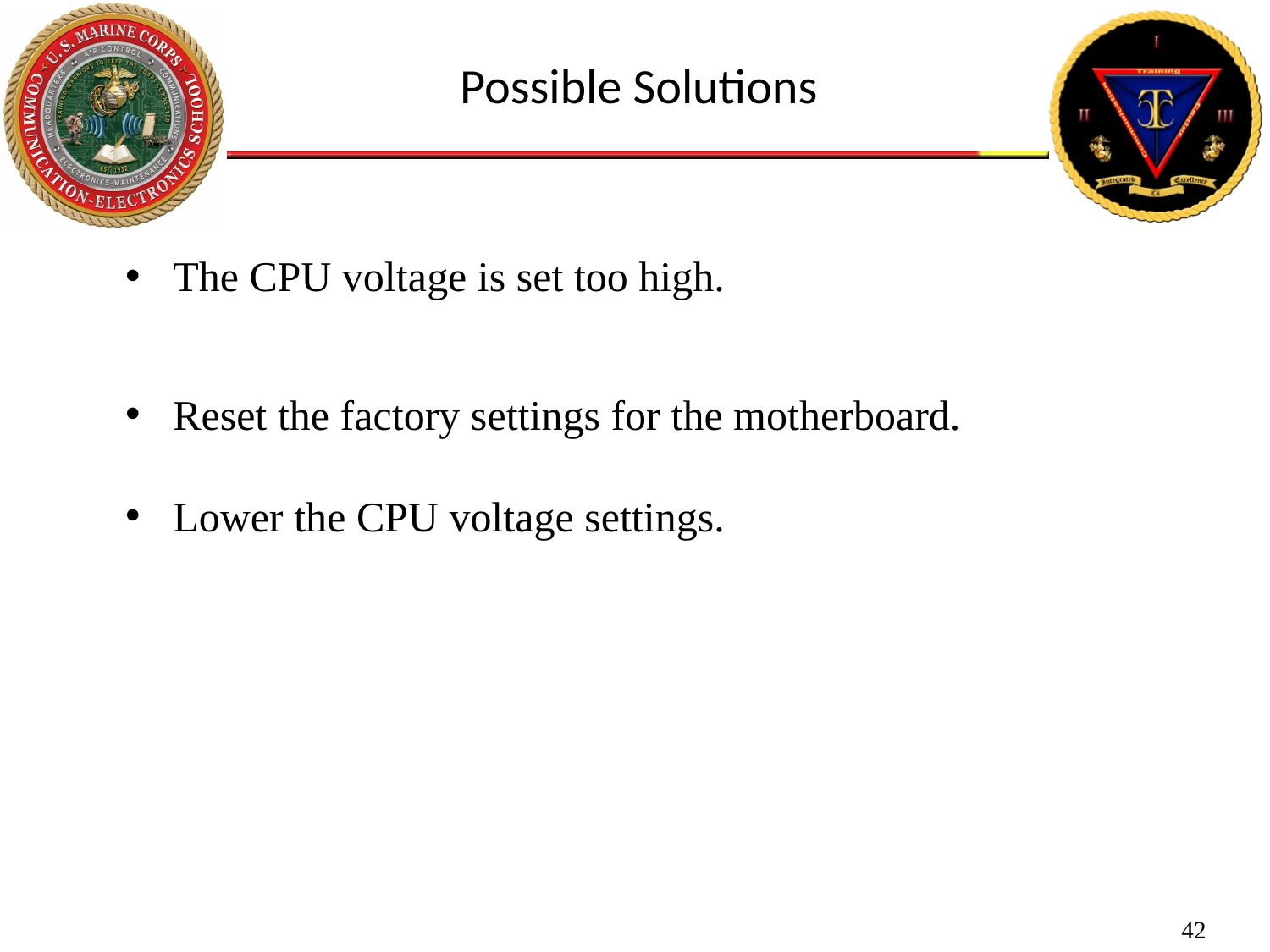

Possible Solutions
The CPU voltage is set too high.

Reset the factory settings for the motherboard.

Lower the CPU voltage settings.